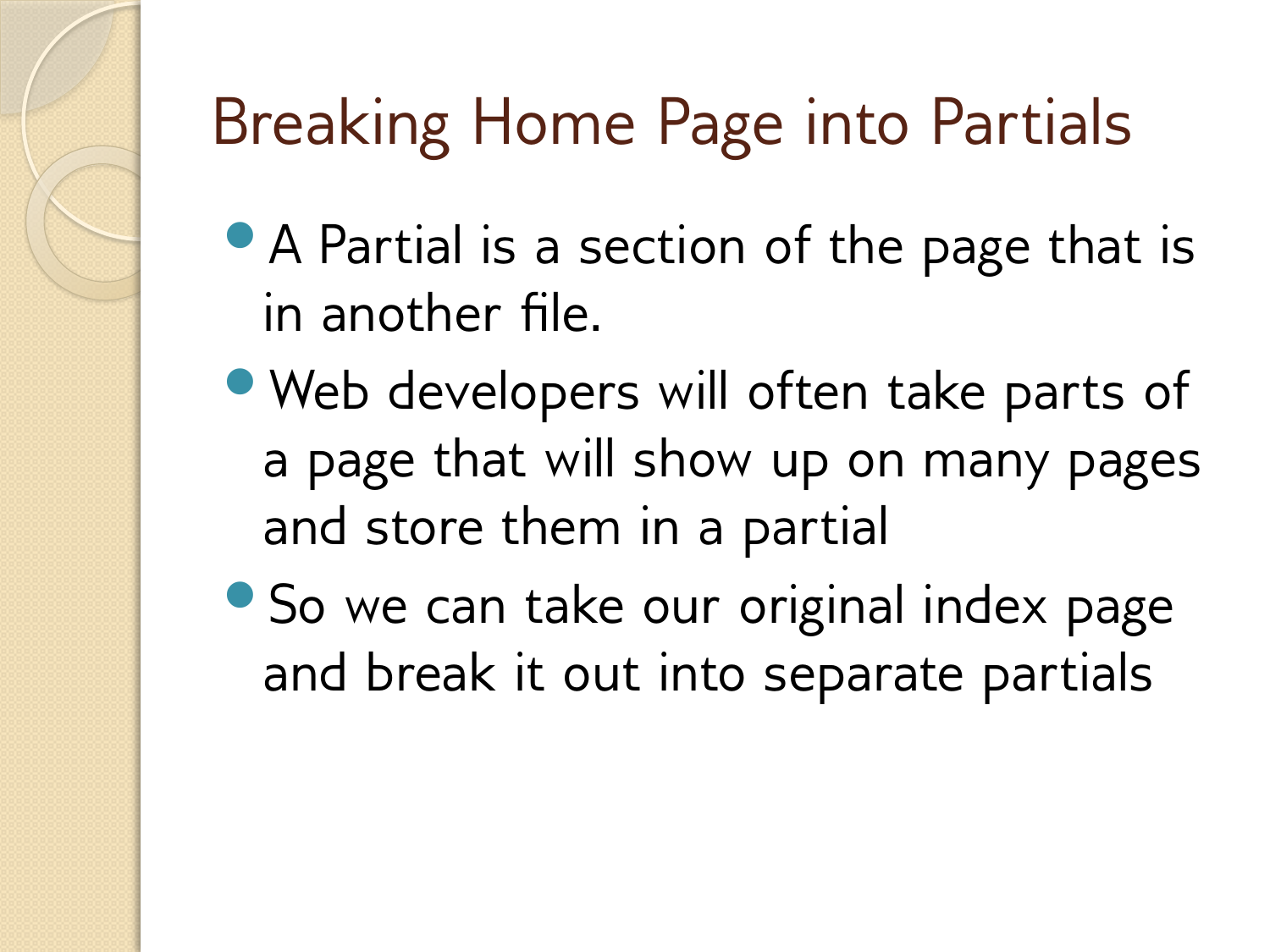

# Breaking Home Page into Partials
A Partial is a section of the page that is in another file.
Web developers will often take parts of a page that will show up on many pages and store them in a partial
So we can take our original index page and break it out into separate partials